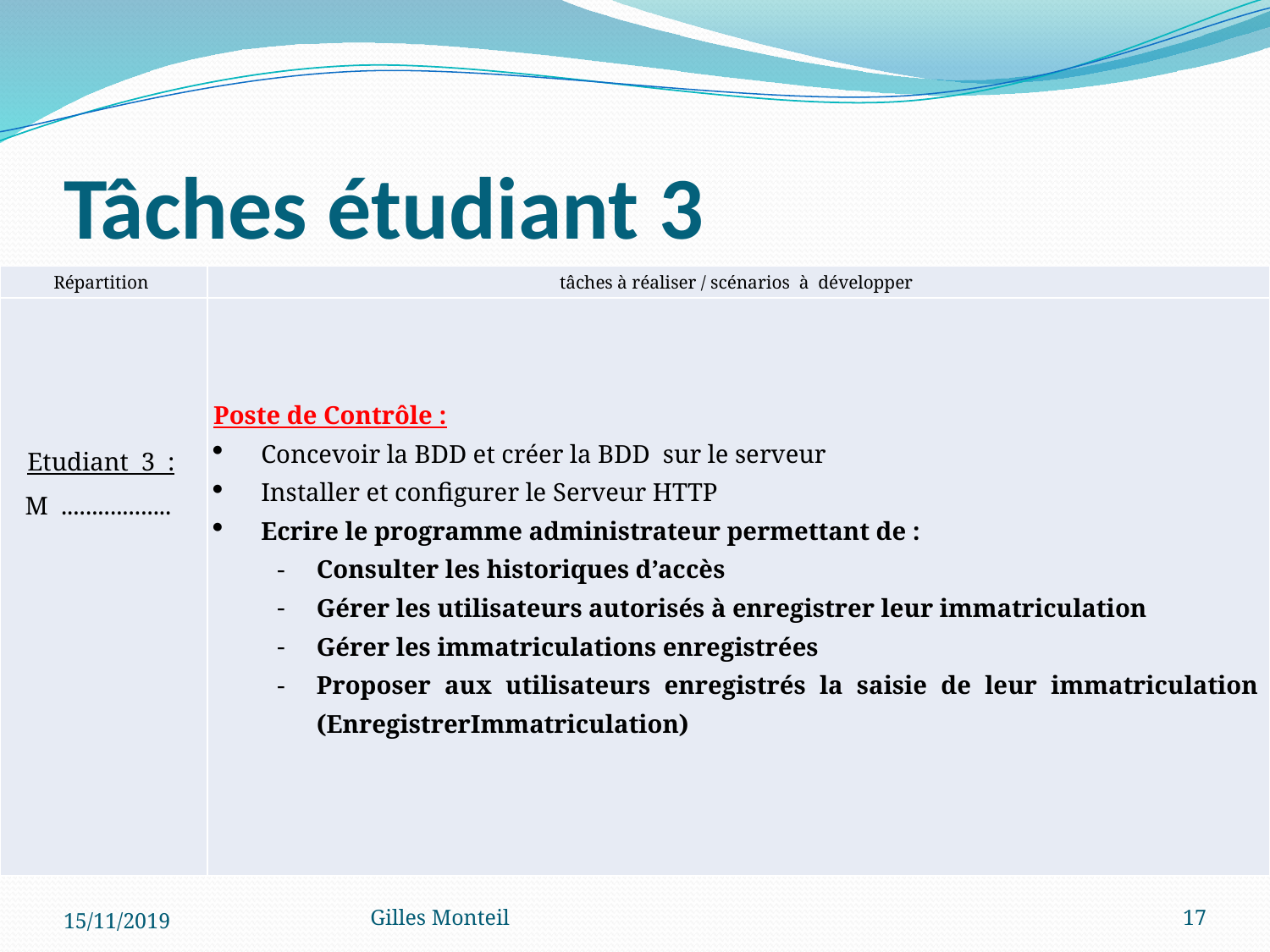

# Tâches étudiant 3
| Répartition | tâches à réaliser / scénarios à développer |
| --- | --- |
| Etudiant 3 : M .................. | Poste de Contrôle : Concevoir la BDD et créer la BDD sur le serveur Installer et configurer le Serveur HTTP Ecrire le programme administrateur permettant de : Consulter les historiques d’accès Gérer les utilisateurs autorisés à enregistrer leur immatriculation Gérer les immatriculations enregistrées Proposer aux utilisateurs enregistrés la saisie de leur immatriculation (EnregistrerImmatriculation) |
| --- | --- |
15/11/2019
Gilles Monteil
17